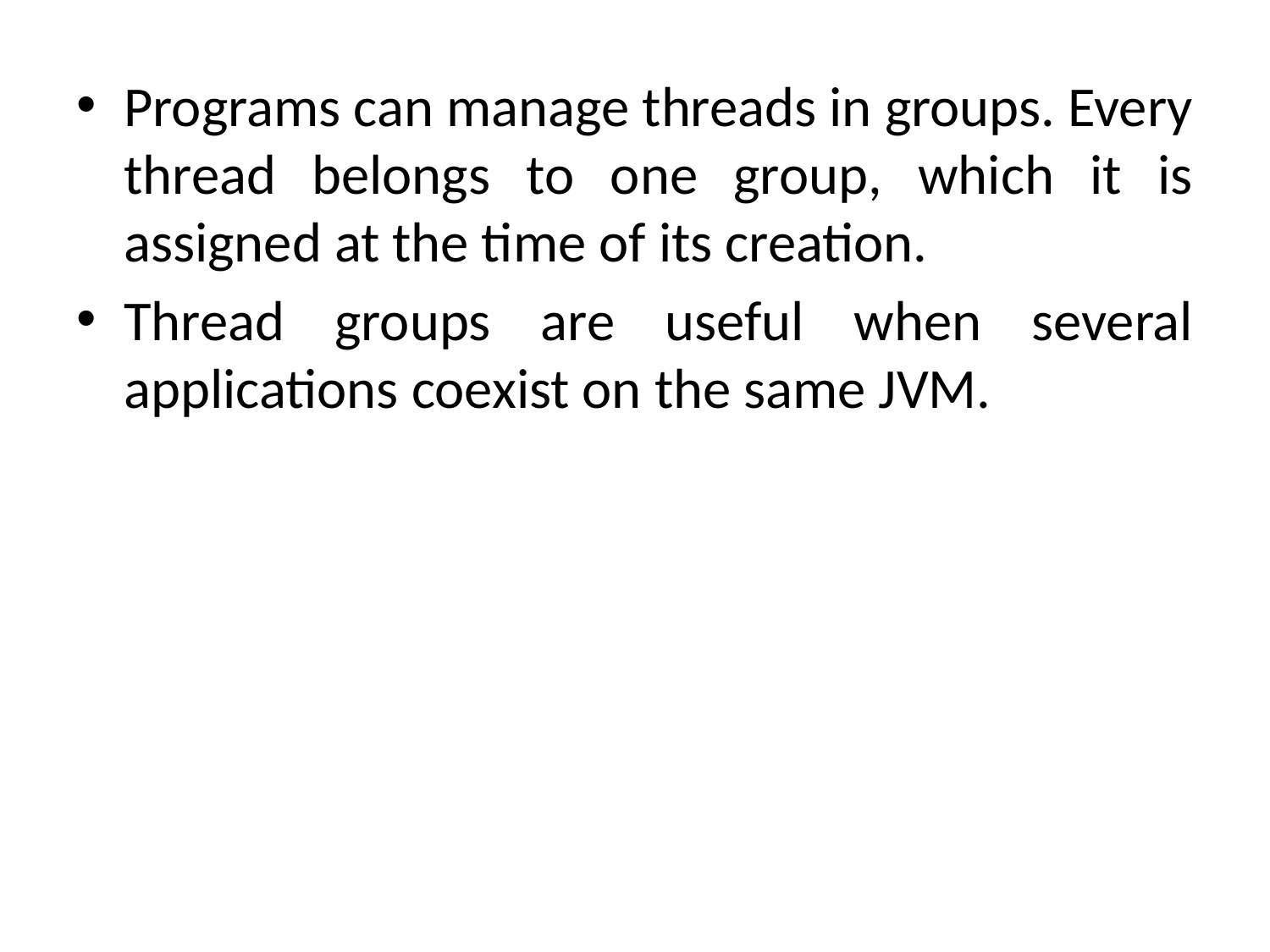

Programs can manage threads in groups. Every thread belongs to one group, which it is assigned at the time of its creation.
Thread groups are useful when several applications coexist on the same JVM.